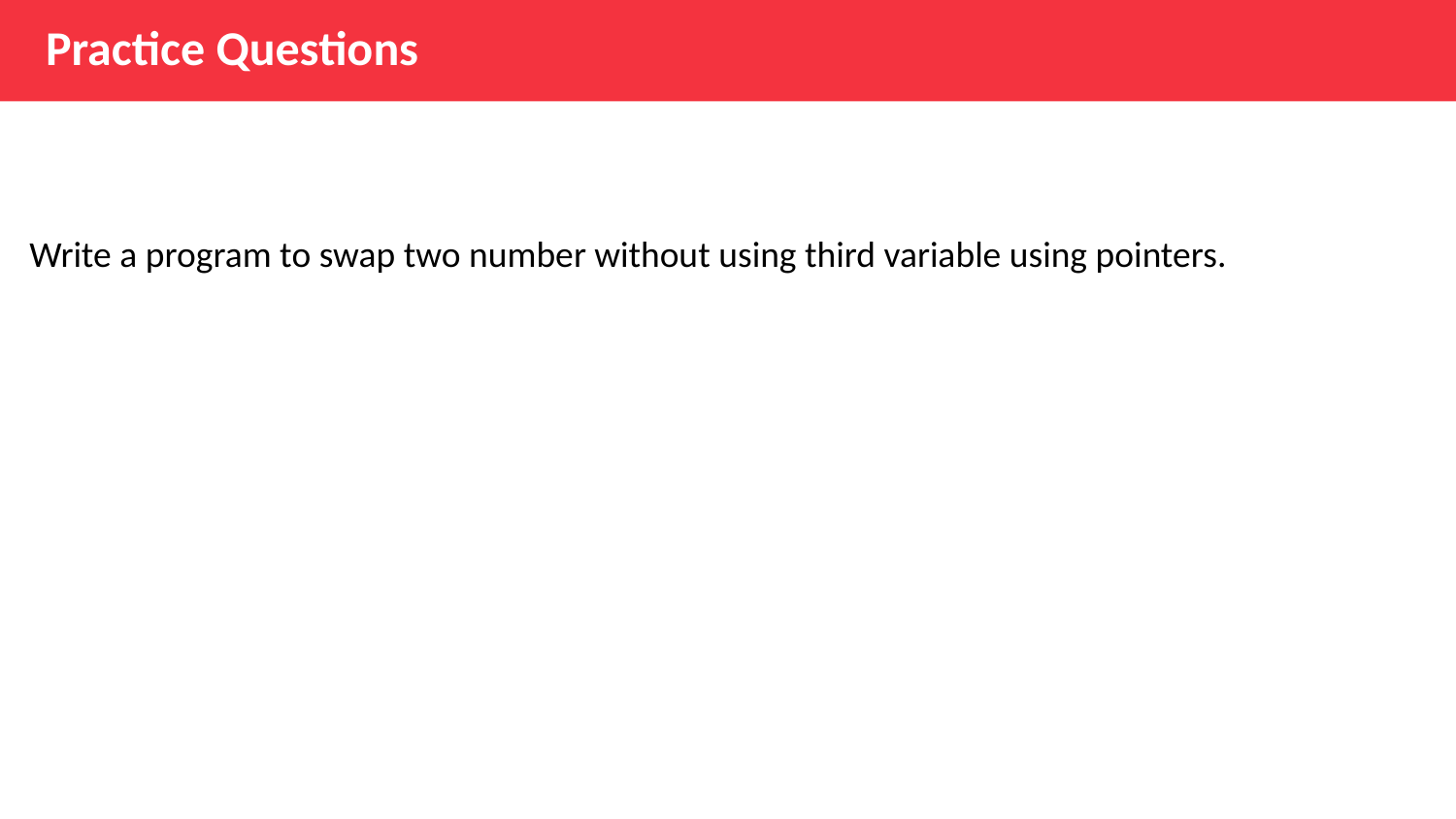

# Practice Questions

Write a program to swap two number without using third variable using pointers.